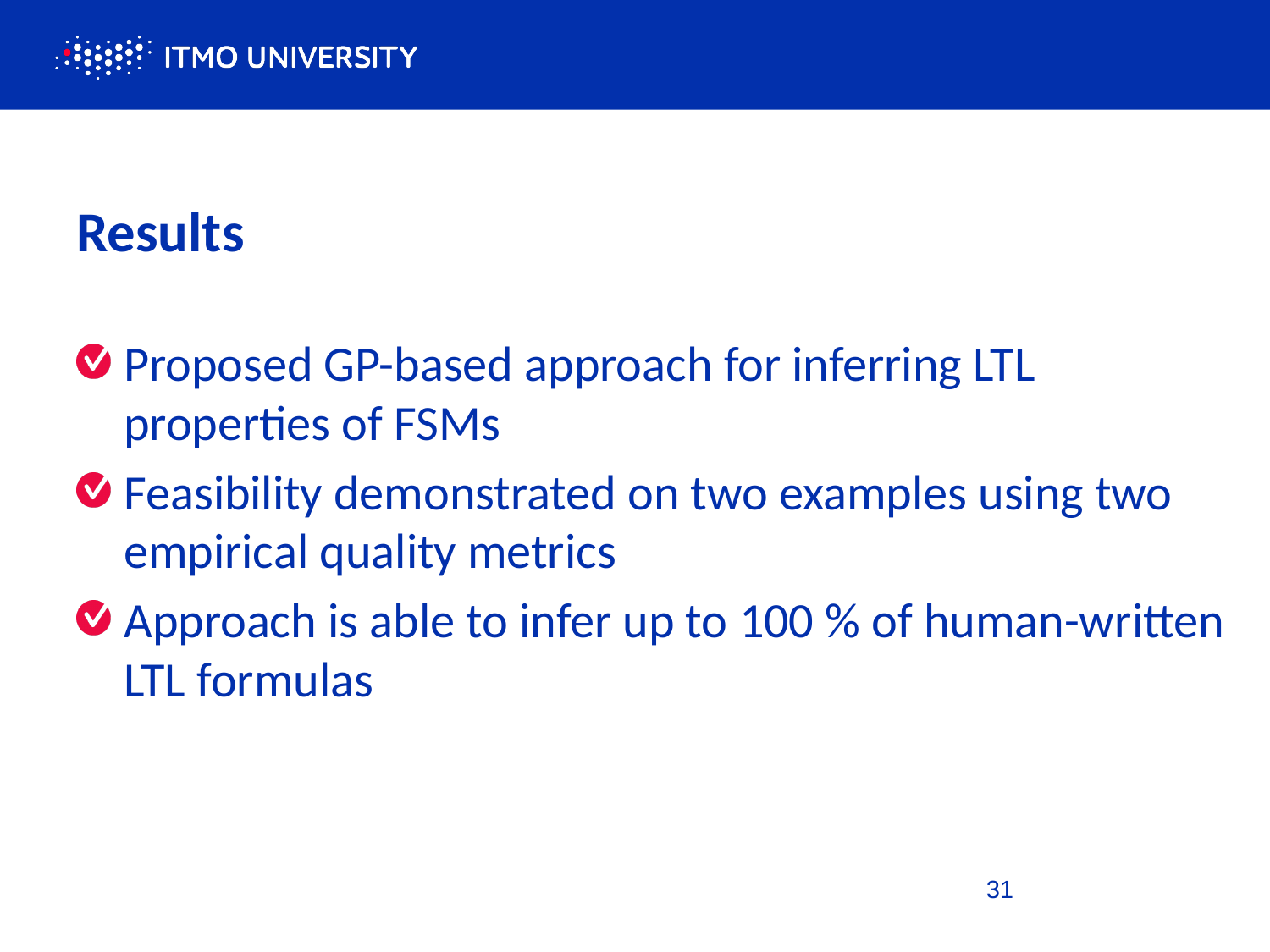

# Results
Proposed GP-based approach for inferring LTL properties of FSMs
Feasibility demonstrated on two examples using two empirical quality metrics
Approach is able to infer up to 100 % of human-written LTL formulas
31